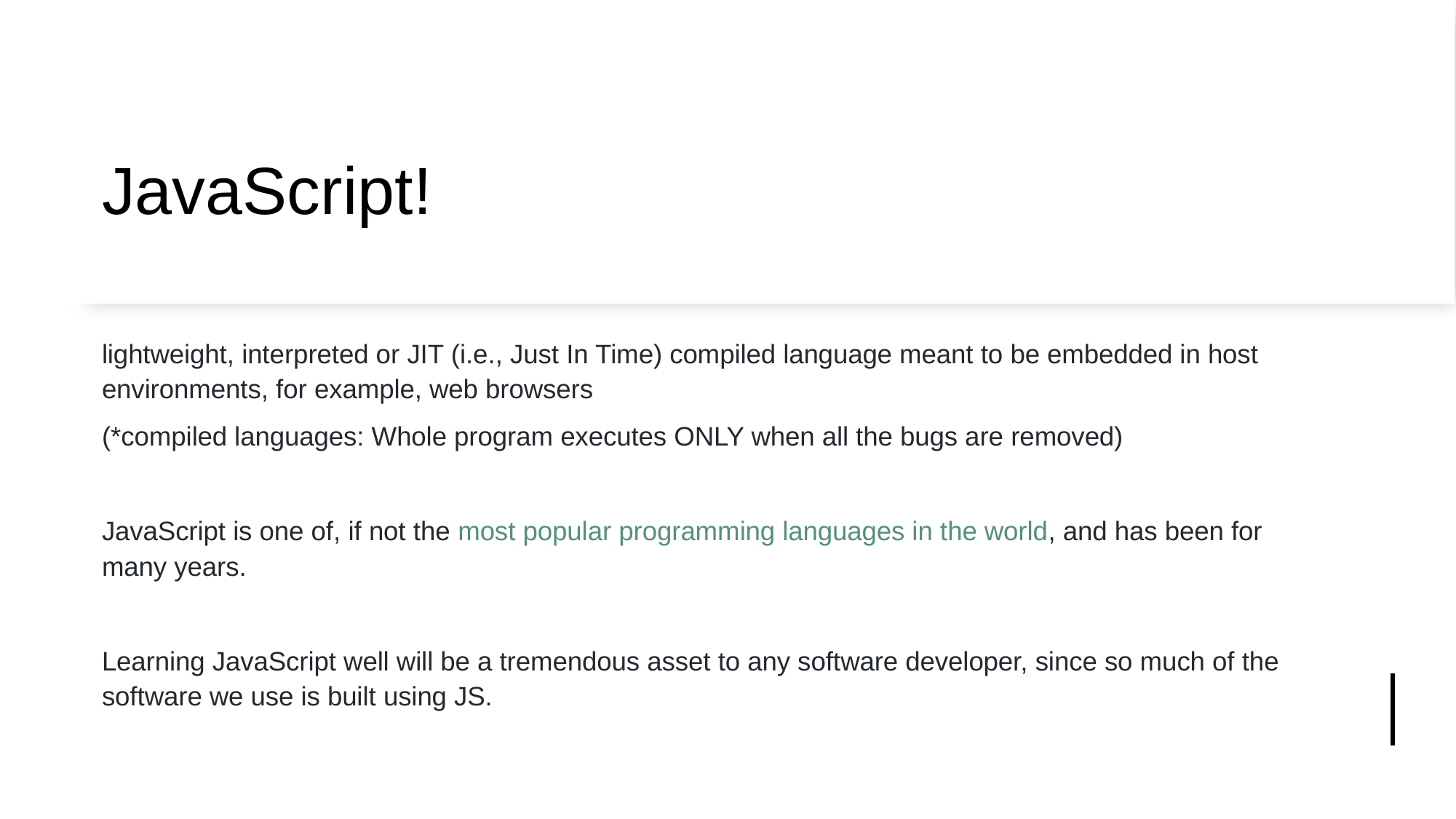

# JavaScript!
lightweight, interpreted or JIT (i.e., Just In Time) compiled language meant to be embedded in host environments, for example, web browsers
(*compiled languages: Whole program executes ONLY when all the bugs are removed)

JavaScript is one of, if not the most popular programming languages in the world, and has been for many years.

Learning JavaScript well will be a tremendous asset to any software developer, since so much of the software we use is built using JS.